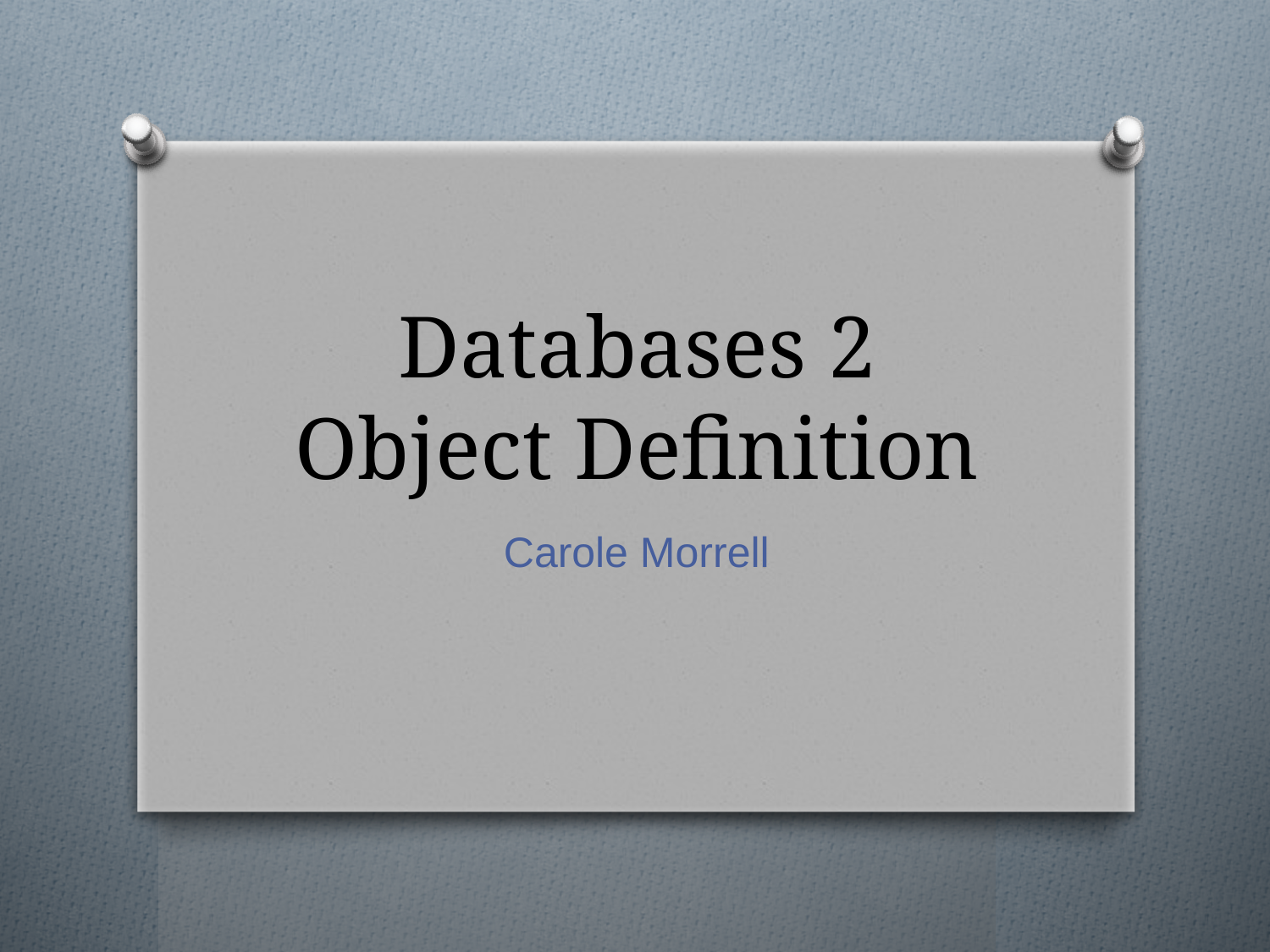

# Databases 2 Object Definition
Carole Morrell